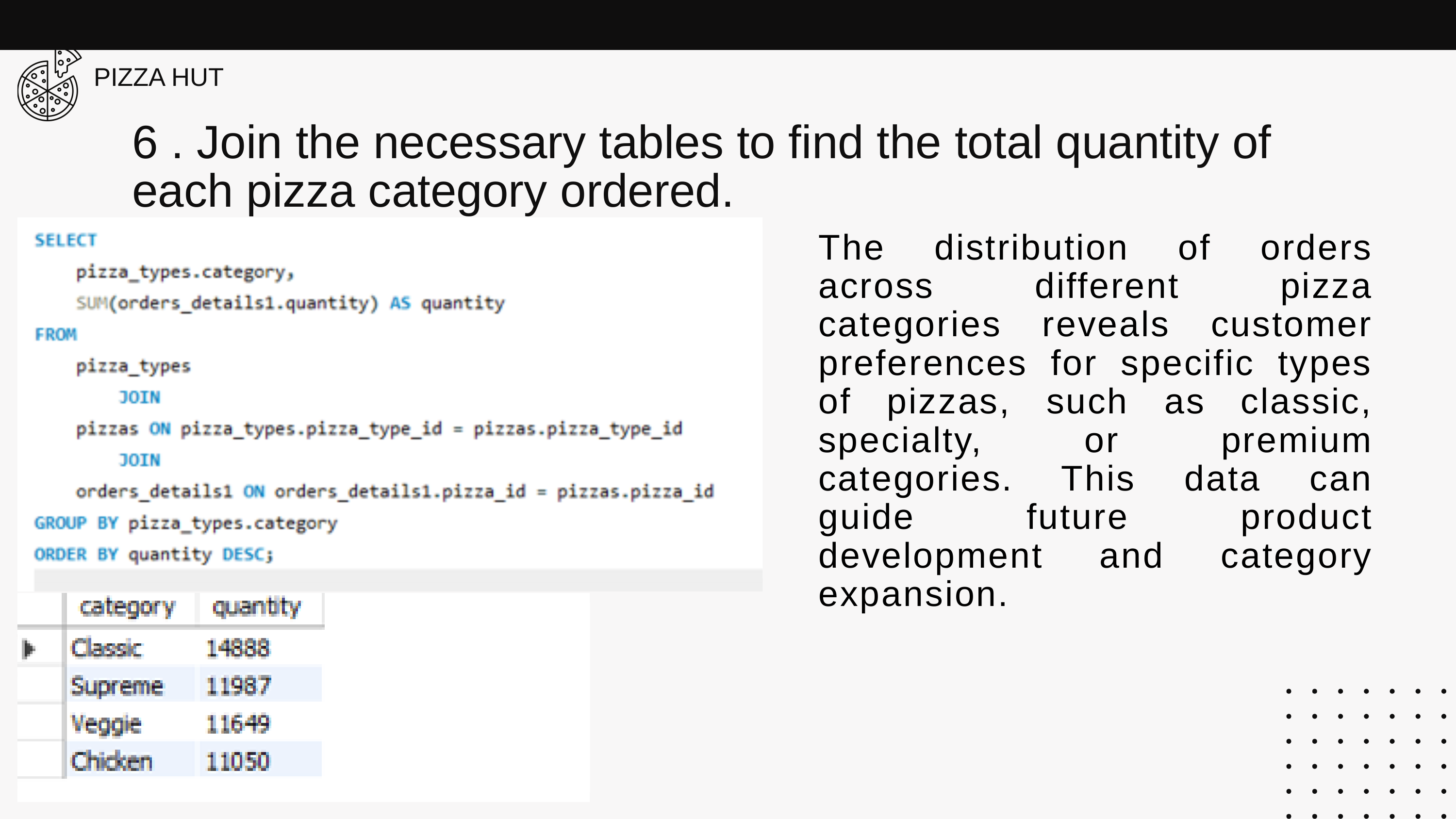

PIZZA HUT

6 . Join the necessary tables to find the total quantity of each pizza category ordered.

The distribution of orders across different pizza categories reveals customer preferences for specific types of pizzas, such as classic, specialty, or premium categories. This data can guide future product development and category expansion.